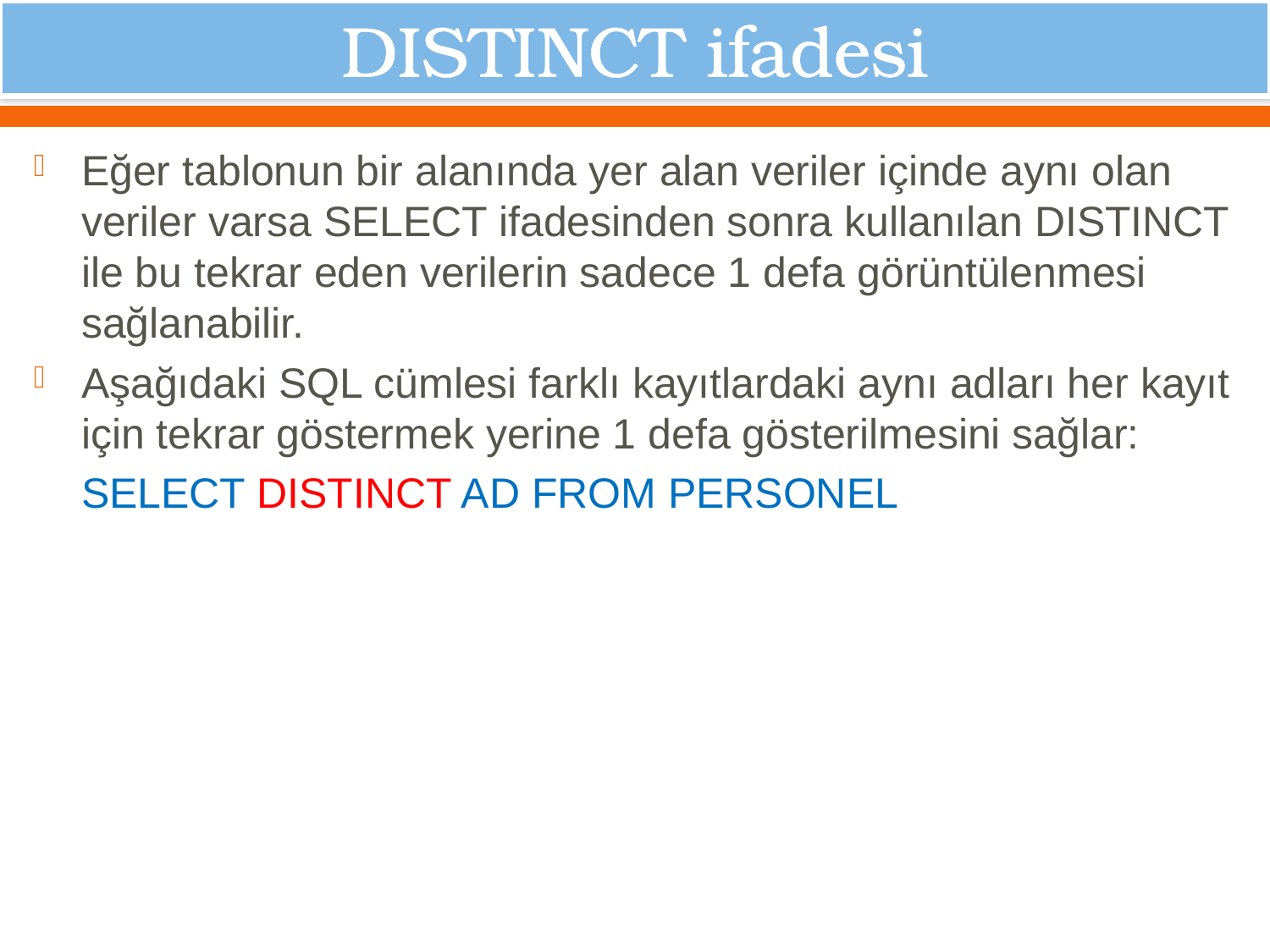

# DISTINCT ifadesi
Eğer tablonun bir alanında yer alan veriler içinde aynı olan veriler varsa SELECT ifadesinden sonra kullanılan DISTINCT ile bu tekrar eden verilerin sadece 1 defa görüntülenmesi sağlanabilir.
Aşağıdaki SQL cümlesi farklı kayıtlardaki aynı adları her kayıt için tekrar göstermek yerine 1 defa gösterilmesini sağlar:
	SELECT DISTINCT AD FROM PERSONEL